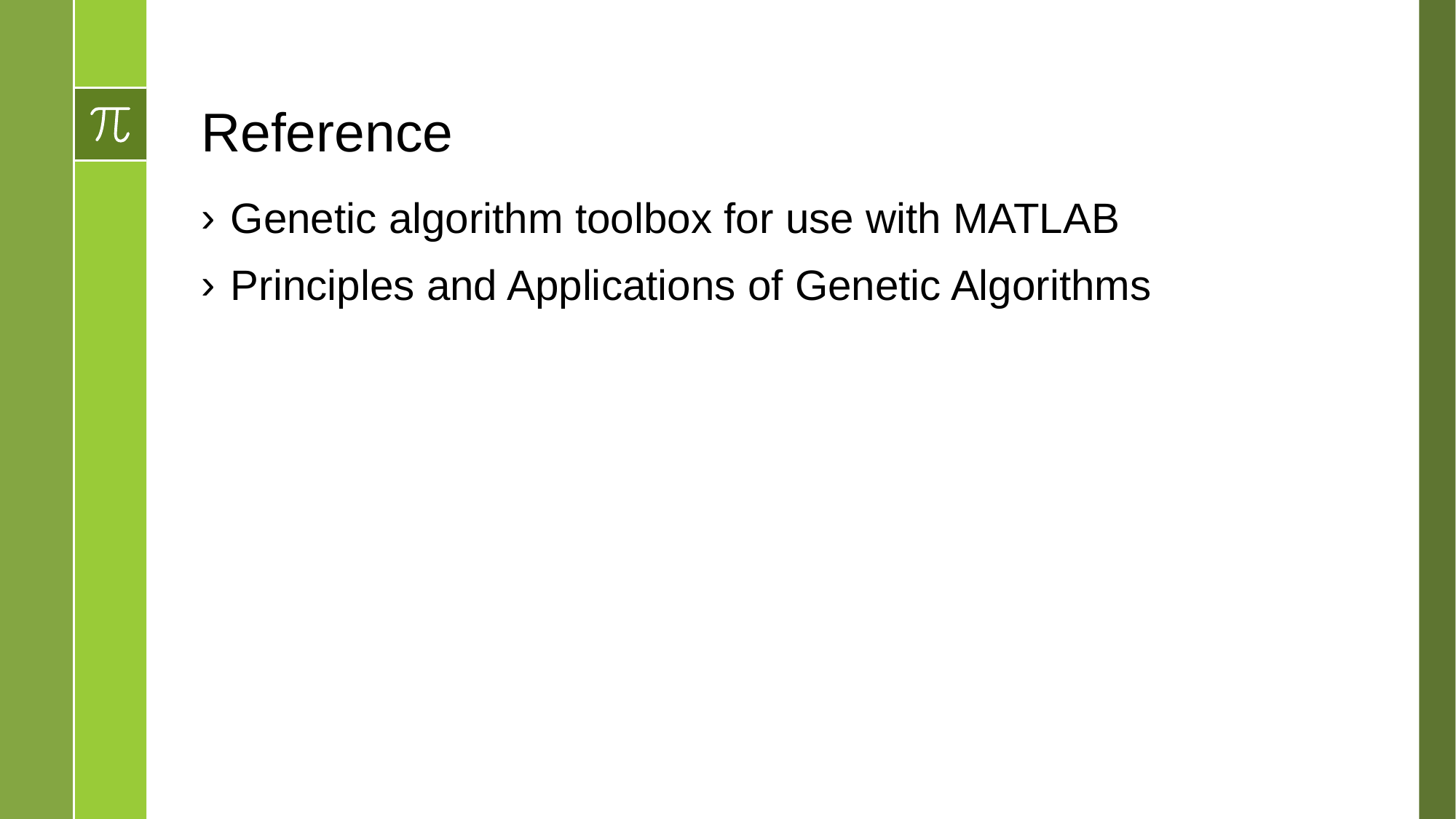

# Reference
Genetic algorithm toolbox for use with MATLAB
Principles and Applications of Genetic Algorithms